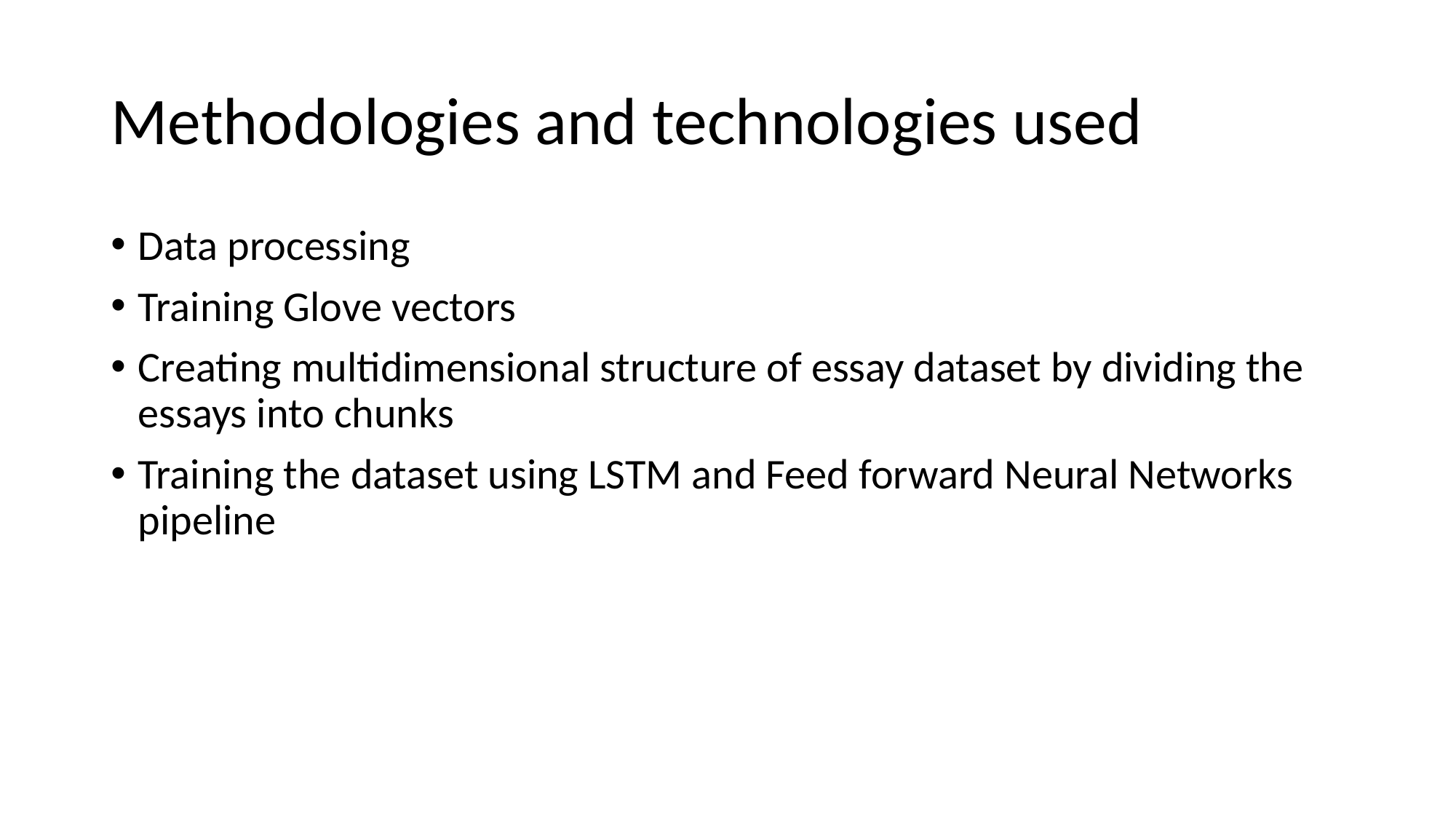

# Methodologies and technologies used
Data processing
Training Glove vectors
Creating multidimensional structure of essay dataset by dividing the essays into chunks
Training the dataset using LSTM and Feed forward Neural Networks pipeline